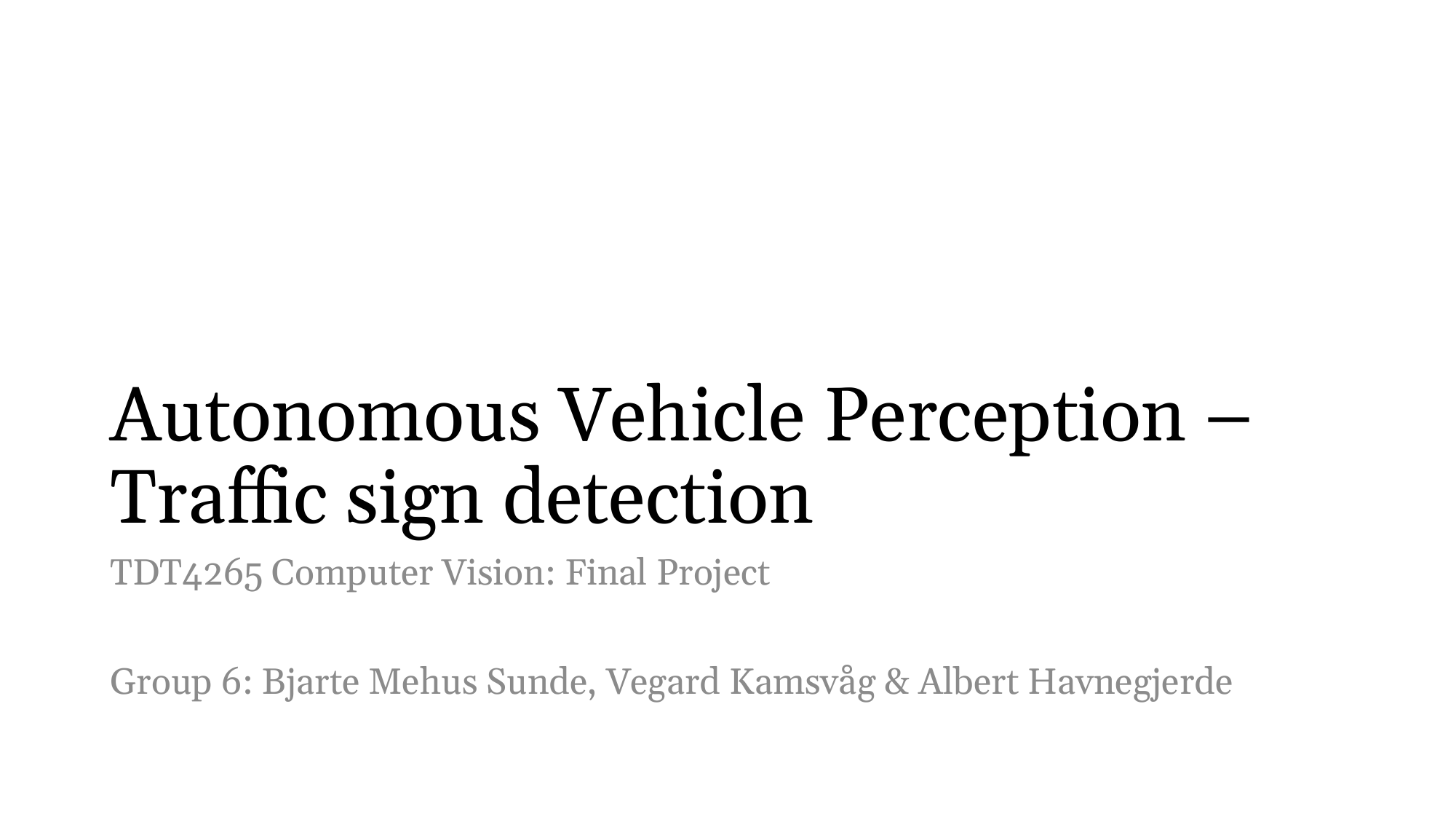

# Autonomous Vehicle Perception – Traffic sign detection
TDT4265 Computer Vision: Final Project

Group 6: Bjarte Mehus Sunde, Vegard Kamsvåg & Albert Havnegjerde